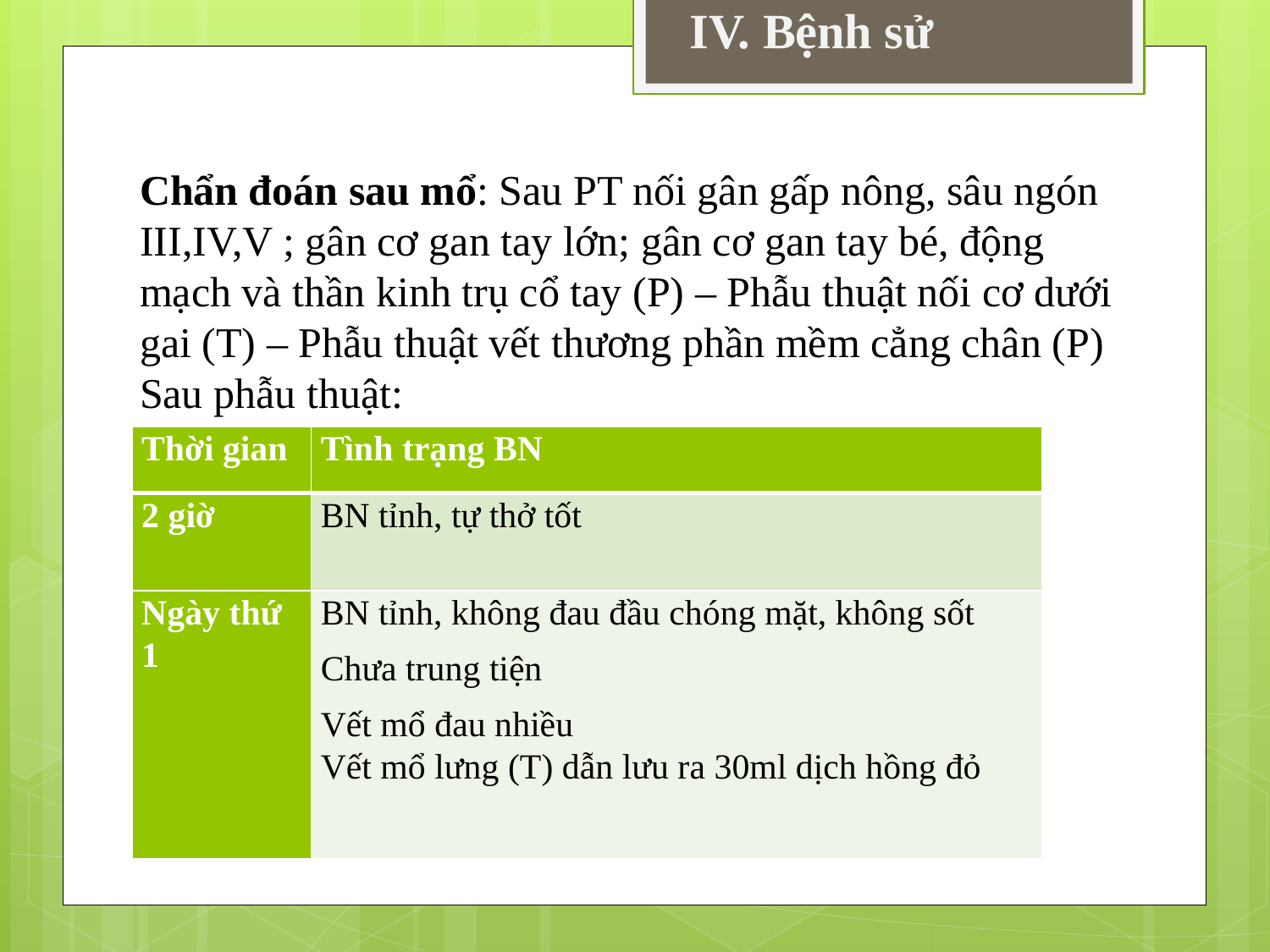

IV. Bệnh sử
Chẩn đoán sau mổ: Sau PT nối gân gấp nông, sâu ngón III,IV,V ; gân cơ gan tay lớn; gân cơ gan tay bé, động mạch và thần kinh trụ cổ tay (P) – Phẫu thuật nối cơ dưới gai (T) – Phẫu thuật vết thương phần mềm cẳng chân (P)
Sau phẫu thuật:
| Thời gian | Tình trạng BN |
| --- | --- |
| 2 giờ | BN tỉnh, tự thở tốt |
| Ngày thứ 1 | BN tỉnh, không đau đầu chóng mặt, không sốt Chưa trung tiện Vết mổ đau nhiều Vết mổ lưng (T) dẫn lưu ra 30ml dịch hồng đỏ |